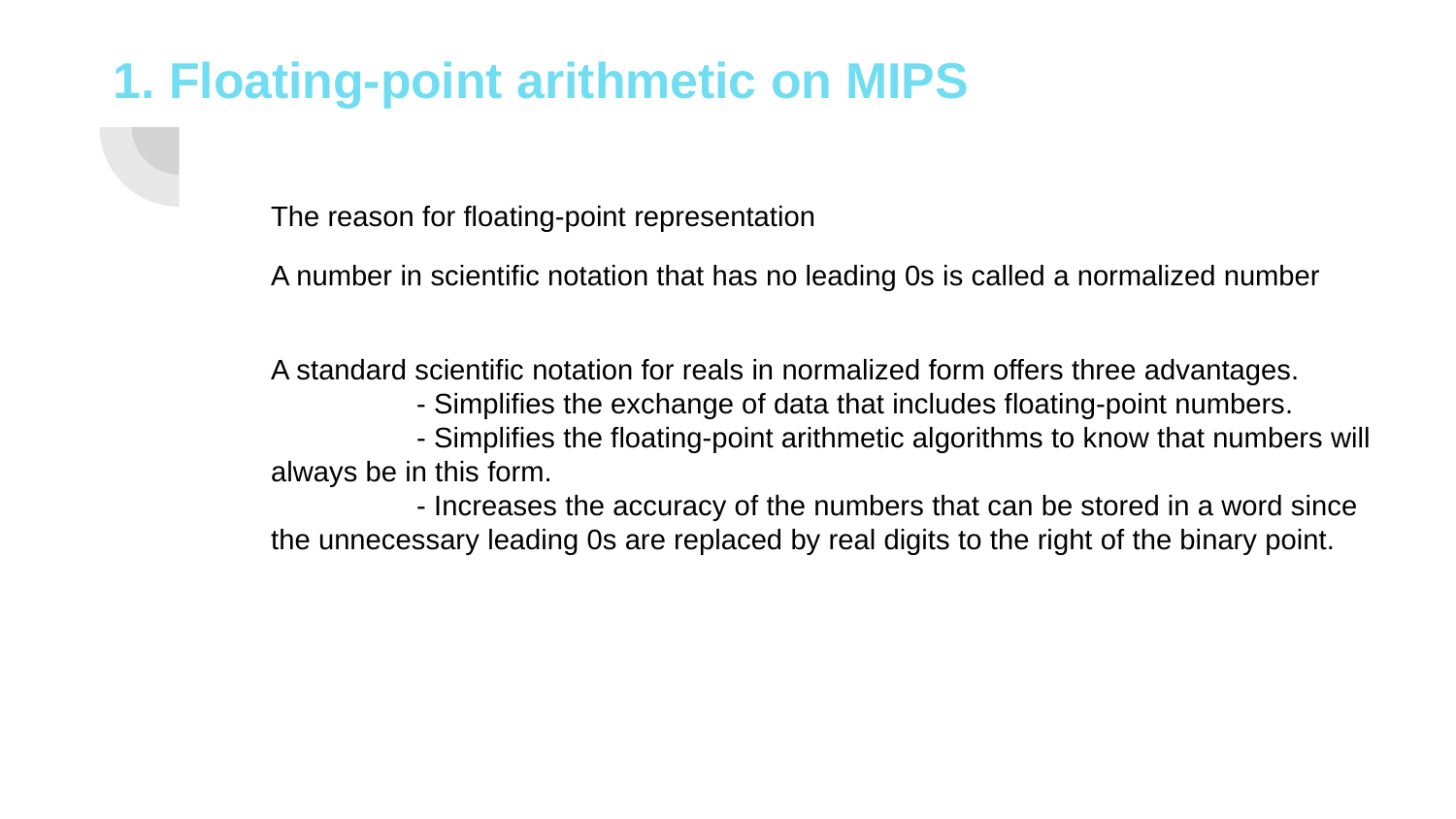

# 1. Floating-point arithmetic on MIPS
The reason for floating-point representation
A number in scientific notation that has no leading 0s is called a normalized number
A standard scientific notation for reals in normalized form offers three advantages.
	- Simplifies the exchange of data that includes floating-point numbers.
	- Simplifies the floating-point arithmetic algorithms to know that numbers will always be in this form.
	- Increases the accuracy of the numbers that can be stored in a word since the unnecessary leading 0s are replaced by real digits to the right of the binary point.